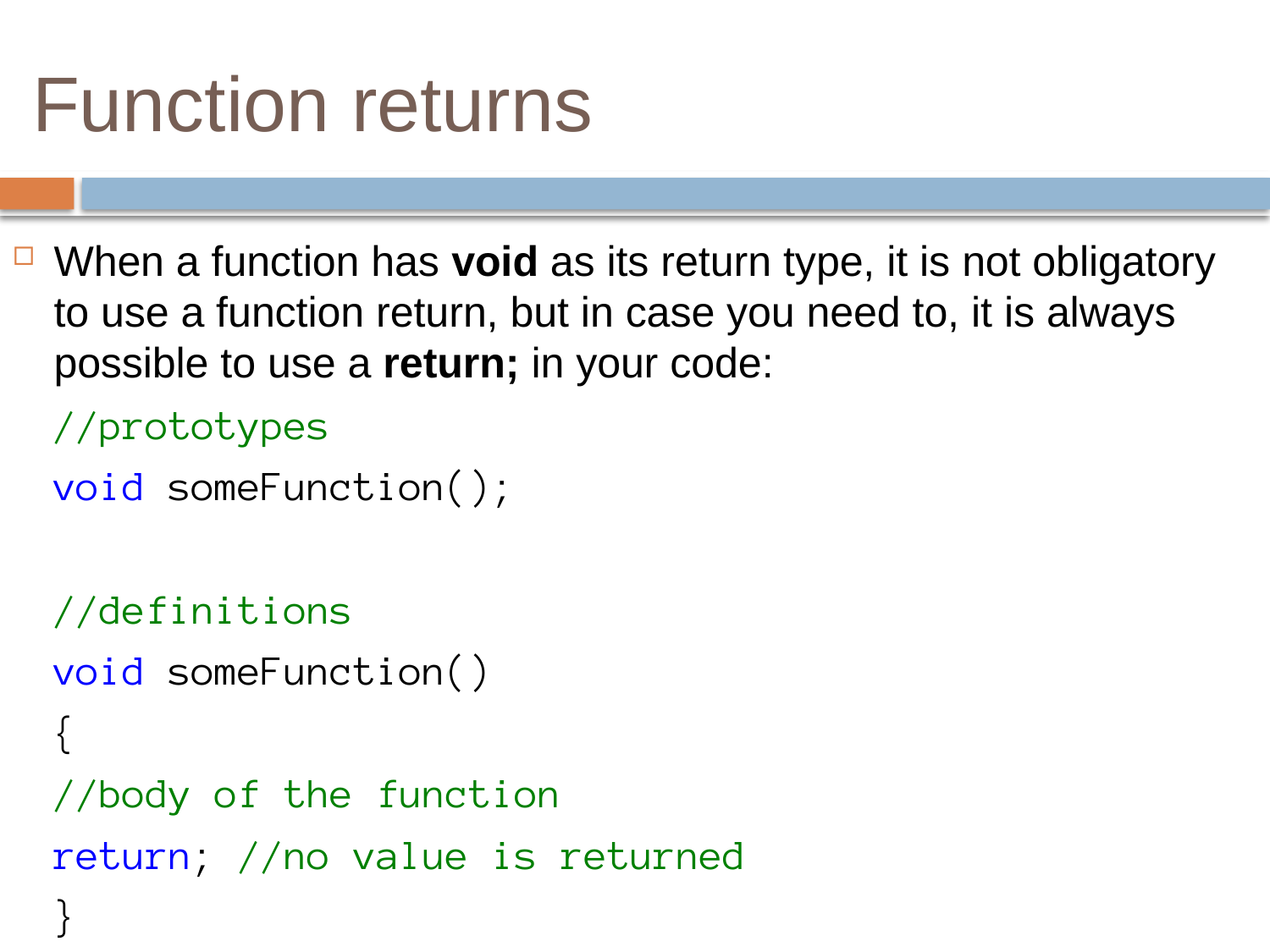

# Function returns
When a function has void as its return type, it is not obligatory to use a function return, but in case you need to, it is always possible to use a return; in your code:
	//prototypes
	void someFunction();

	//definitions
	void someFunction()
	{
		//body of the function
		return; //no value is returned
	}